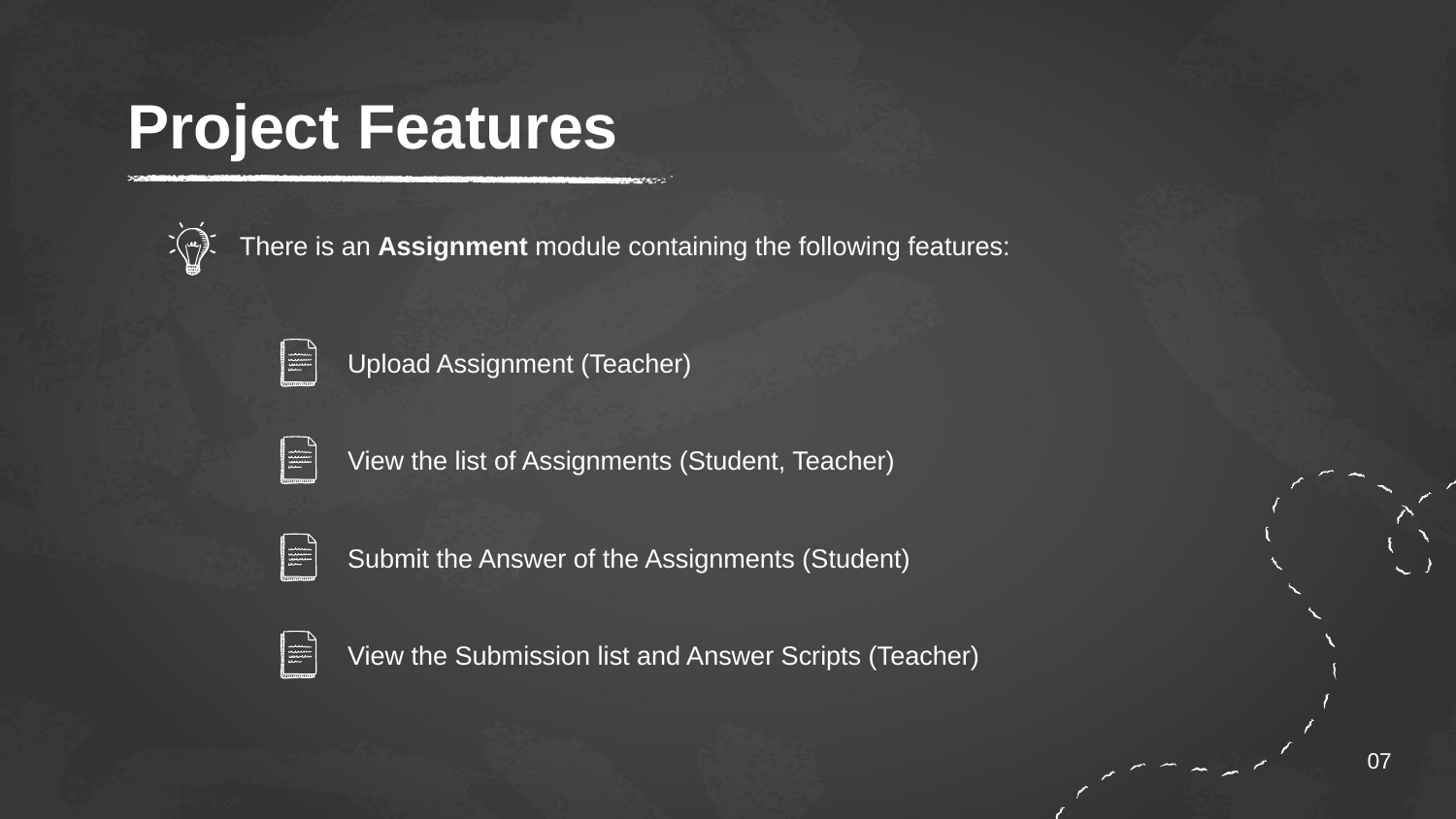

# Project Features

There is an Assignment module containing the following features:

Upload Assignment (Teacher)

View the list of Assignments (Student, Teacher)

Submit the Answer of the Assignments (Student)

View the Submission list and Answer Scripts (Teacher)

07